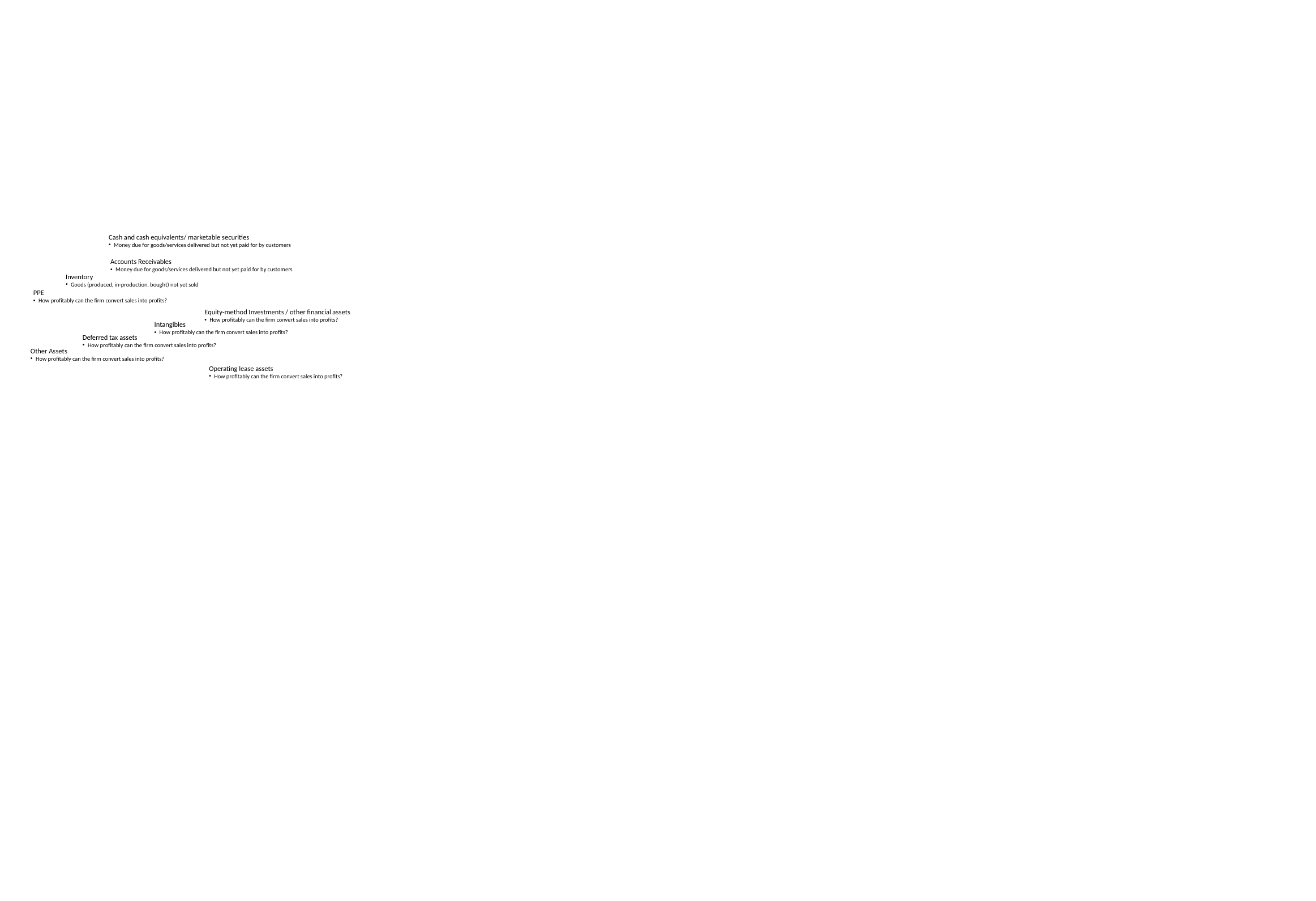

Cash and cash equivalents/ marketable securities
Money due for goods/services delivered but not yet paid for by customers
Accounts Receivables
Money due for goods/services delivered but not yet paid for by customers
Inventory
Goods (produced, in-production, bought) not yet sold
PPE
How profitably can the firm convert sales into profits?
Equity-method Investments / other financial assets
How profitably can the firm convert sales into profits?
Intangibles
How profitably can the firm convert sales into profits?
Deferred tax assets
How profitably can the firm convert sales into profits?
Other Assets
How profitably can the firm convert sales into profits?
Operating lease assets
How profitably can the firm convert sales into profits?